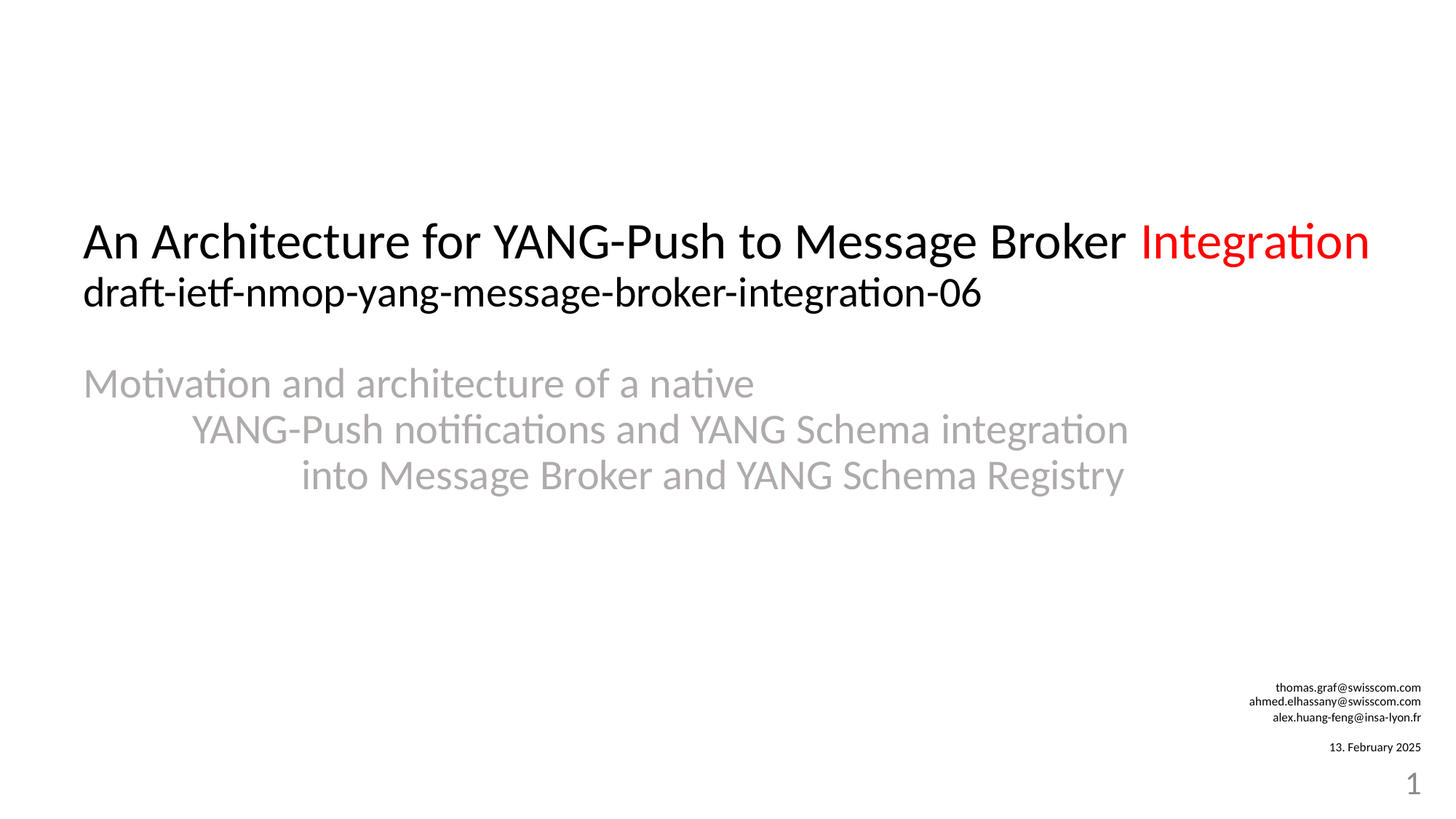

An Architecture for YANG-Push to Message Broker Integration
draft-ietf-nmop-yang-message-broker-integration-06

Motivation and architecture of a native
	YANG-Push notifications and YANG Schema integration
		into Message Broker and YANG Schema Registry
thomas.graf@swisscom.com
ahmed.elhassany@swisscom.com
alex.huang-feng@insa-lyon.fr
13. February 2025

1